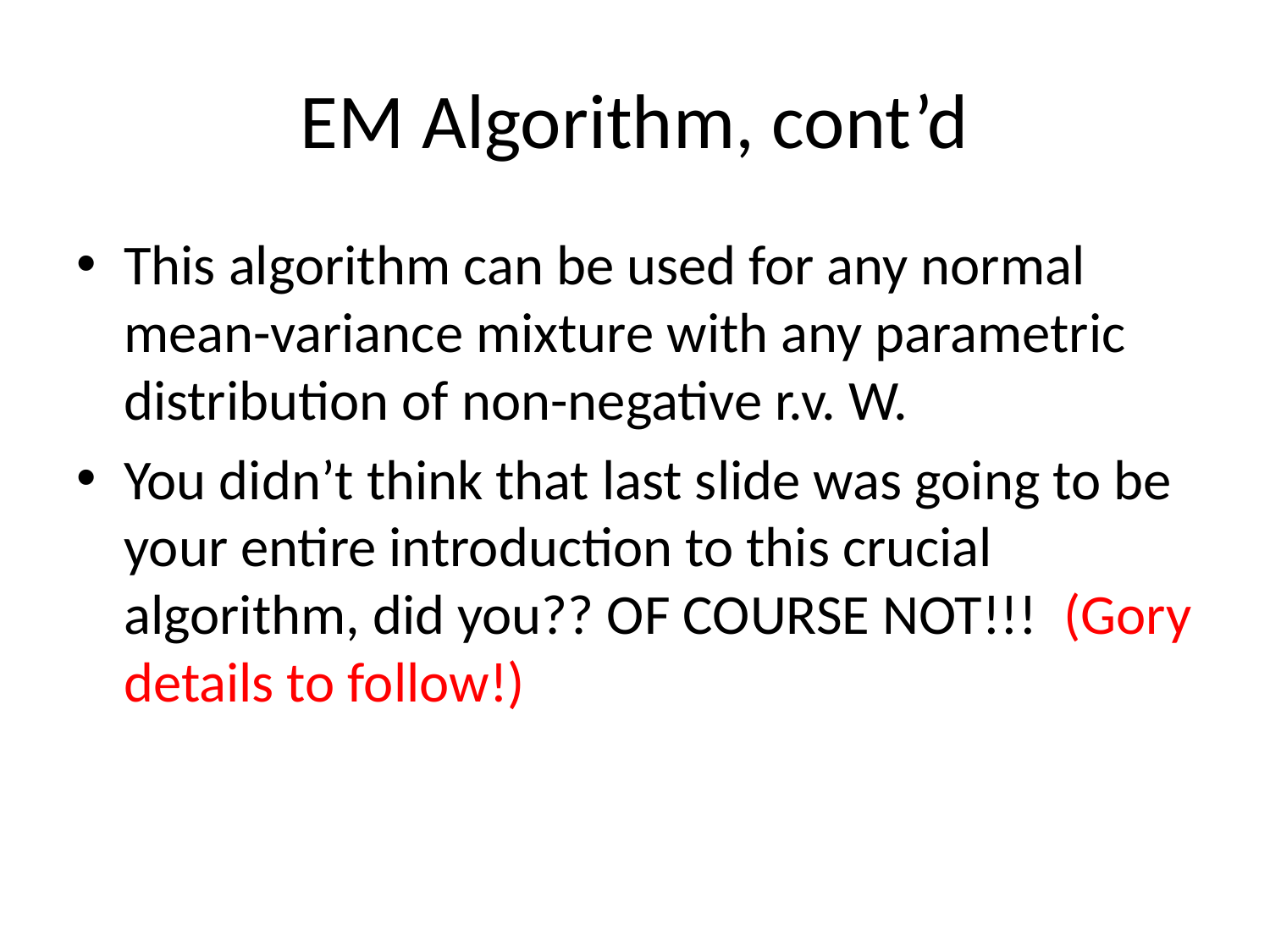

# EM Algorithm, cont’d
This algorithm can be used for any normal mean-variance mixture with any parametric distribution of non-negative r.v. W.
You didn’t think that last slide was going to be your entire introduction to this crucial algorithm, did you?? OF COURSE NOT!!!  (Gory details to follow!)